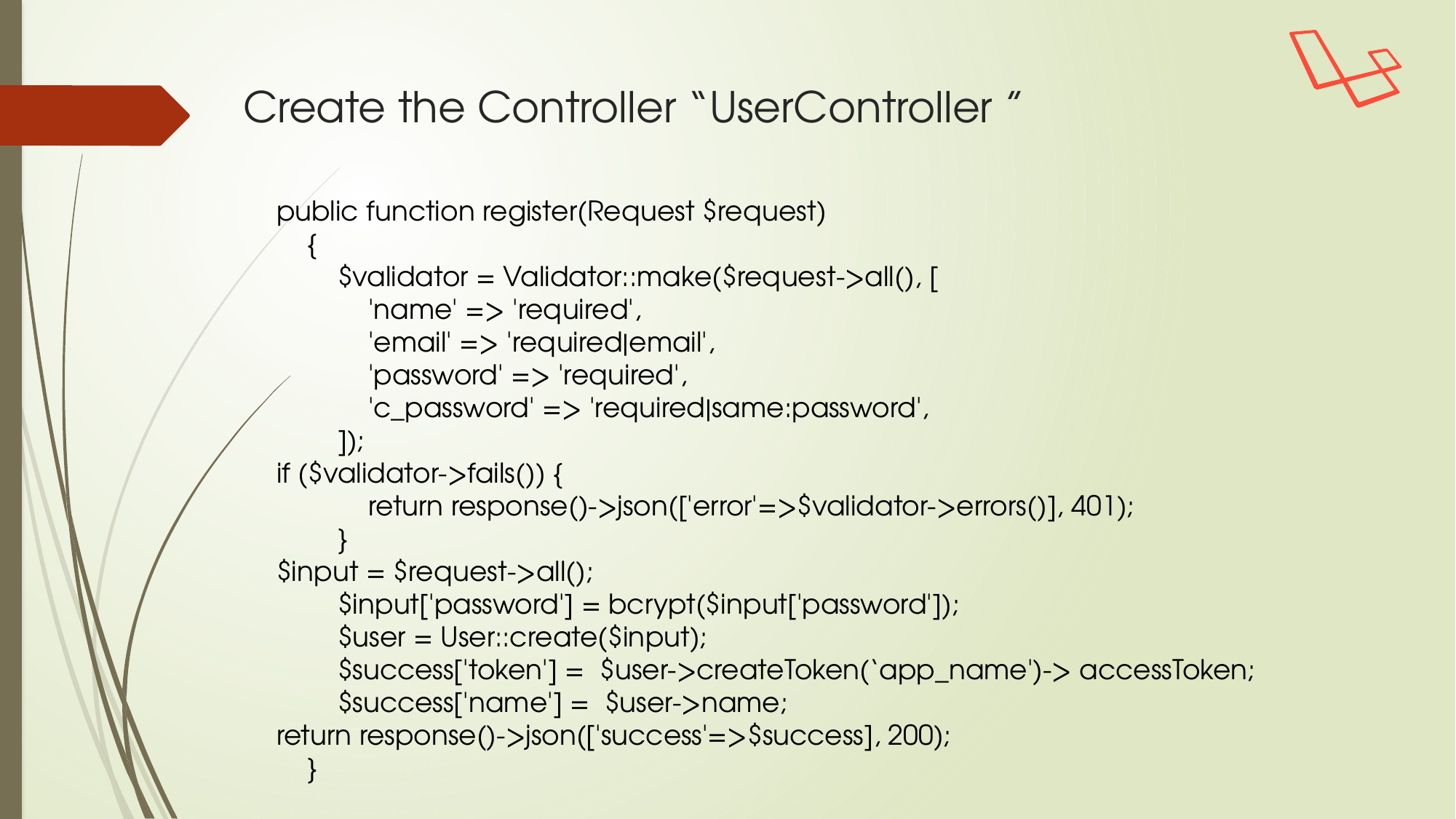

# Create the Controller “UserController ”
public function register(Request $request)
    {
        $validator = Validator::make($request->all(), [
            'name' => 'required',
            'email' => 'required|email',
            'password' => 'required',
            'c_password' => 'required|same:password',
        ]);
if ($validator->fails()) {
            return response()->json(['error'=>$validator->errors()], 401);
        }
$input = $request->all();
        $input['password'] = bcrypt($input['password']);
        $user = User::create($input);
        $success['token'] =  $user->createToken(‘app_name')-> accessToken;
        $success['name'] =  $user->name;
return response()->json(['success'=>$success], 200);
    }